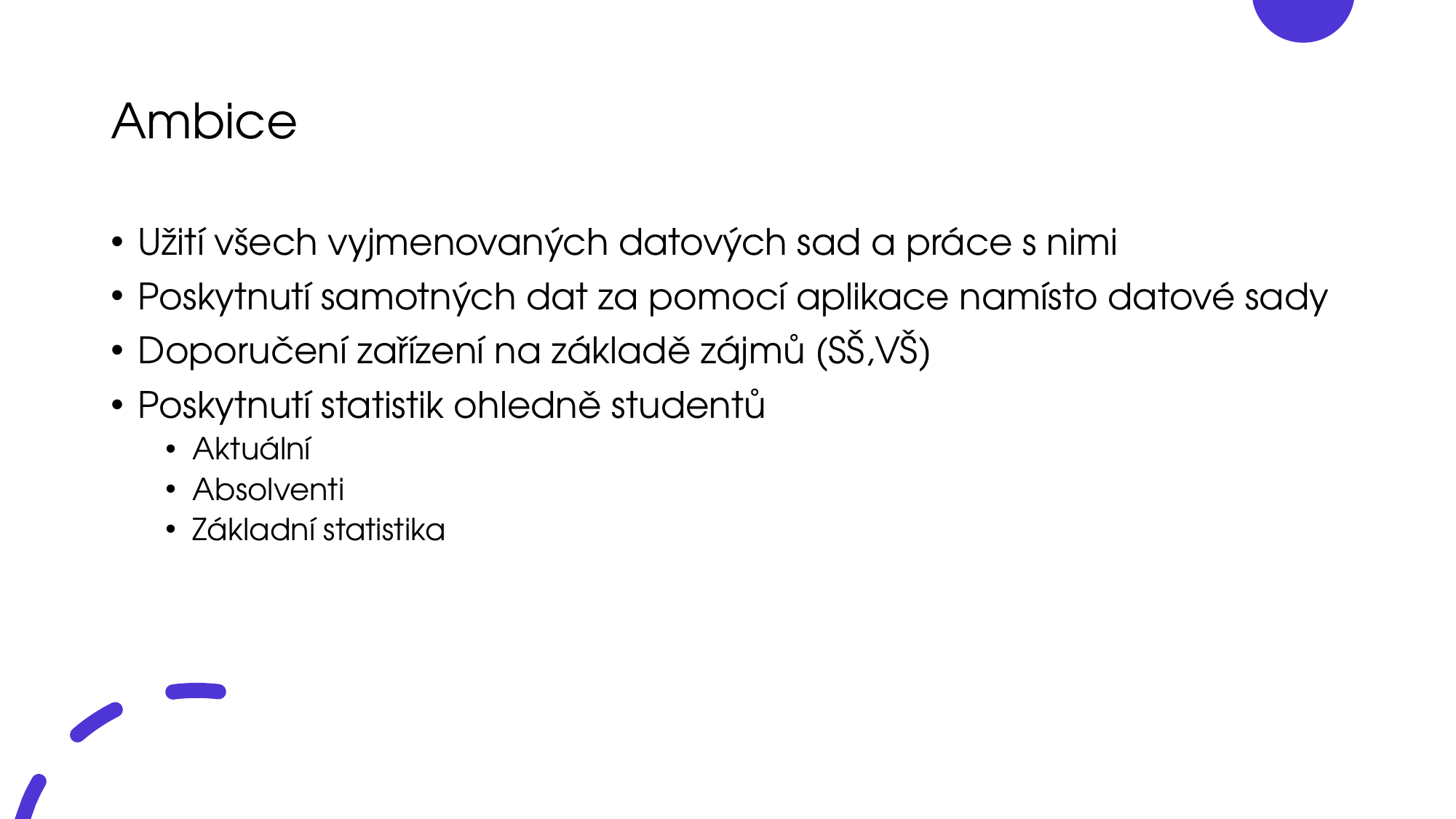

# Ambice
Užití všech vyjmenovaných datových sad a práce s nimi
Poskytnutí samotných dat za pomocí aplikace namísto datové sady
Doporučení zařízení na základě zájmů (SŠ,VŠ)
Poskytnutí statistik ohledně studentů
Aktuální
Absolventi
Základní statistika